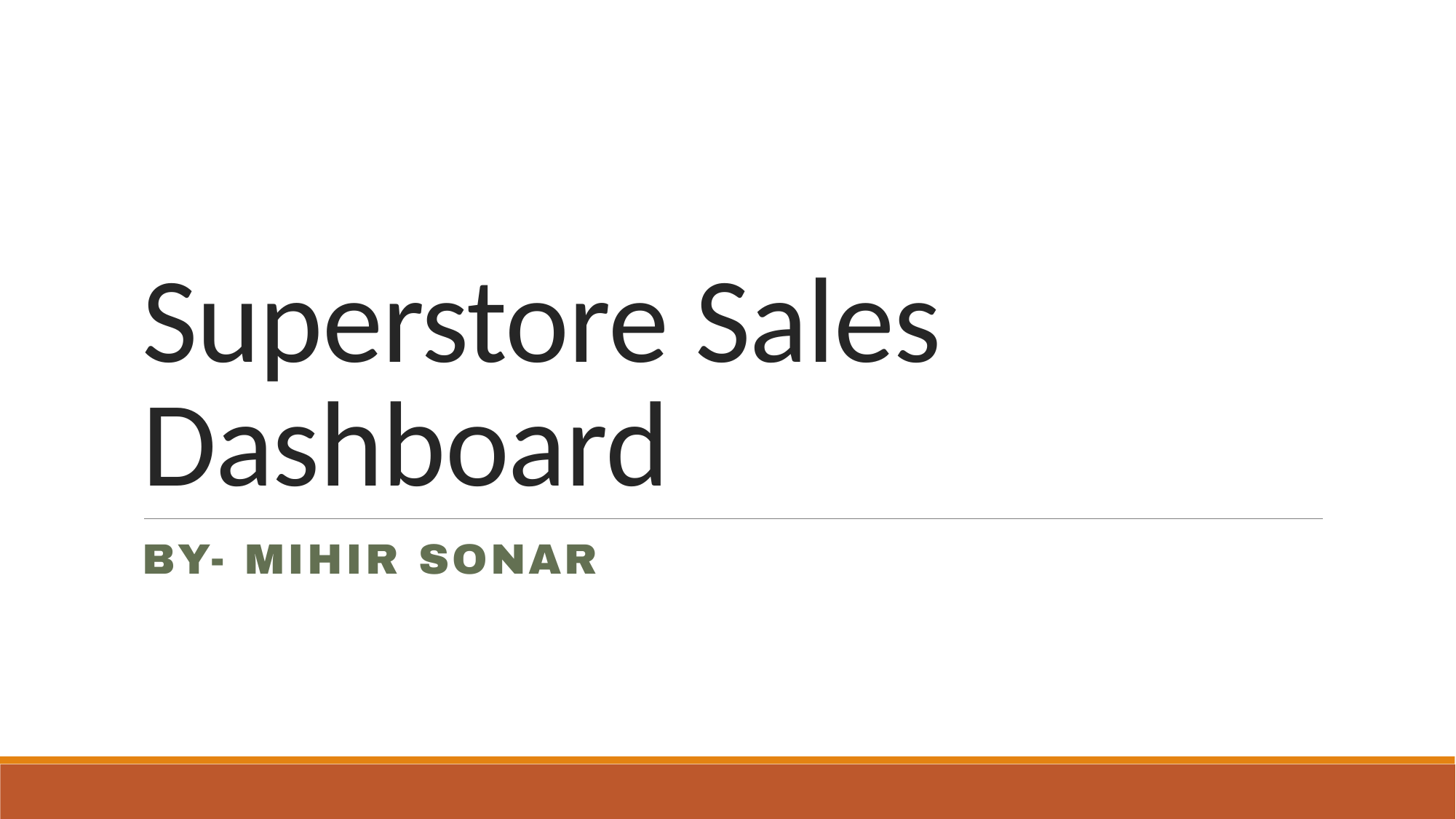

# Superstore Sales Dashboard
BY- MIHIR SONAR